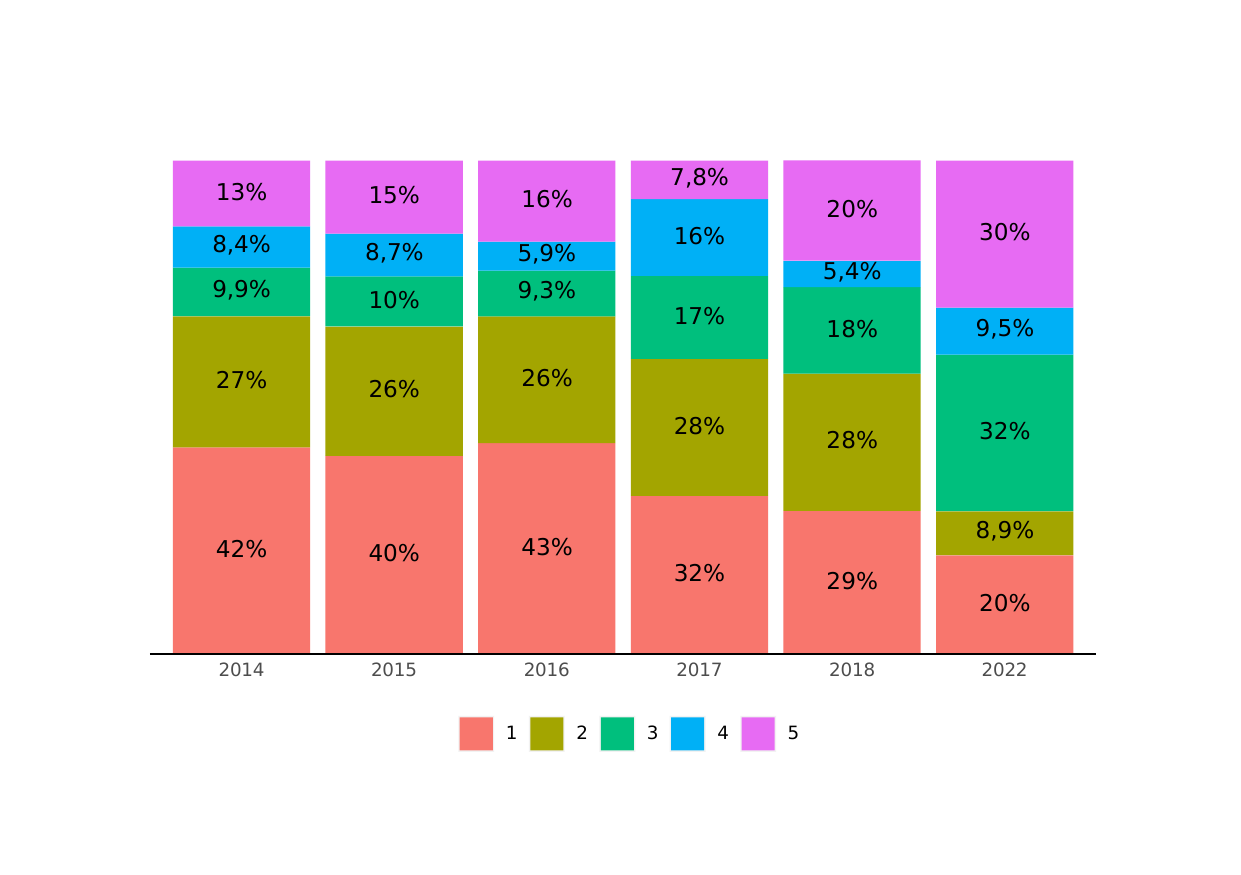

7,8%
13%
15%
16%

20%

30%

16%

8,4%

8,7%
5,9%

5,4%

9,9%
9,3%

10%

17%

9,5%
18%

26%
27%

26%

28%
32%
28%

8,9%

43%
42%
40%

32%
29%

20%

2014
2015
2016
2017
2018
2022

3
5
2
1
4